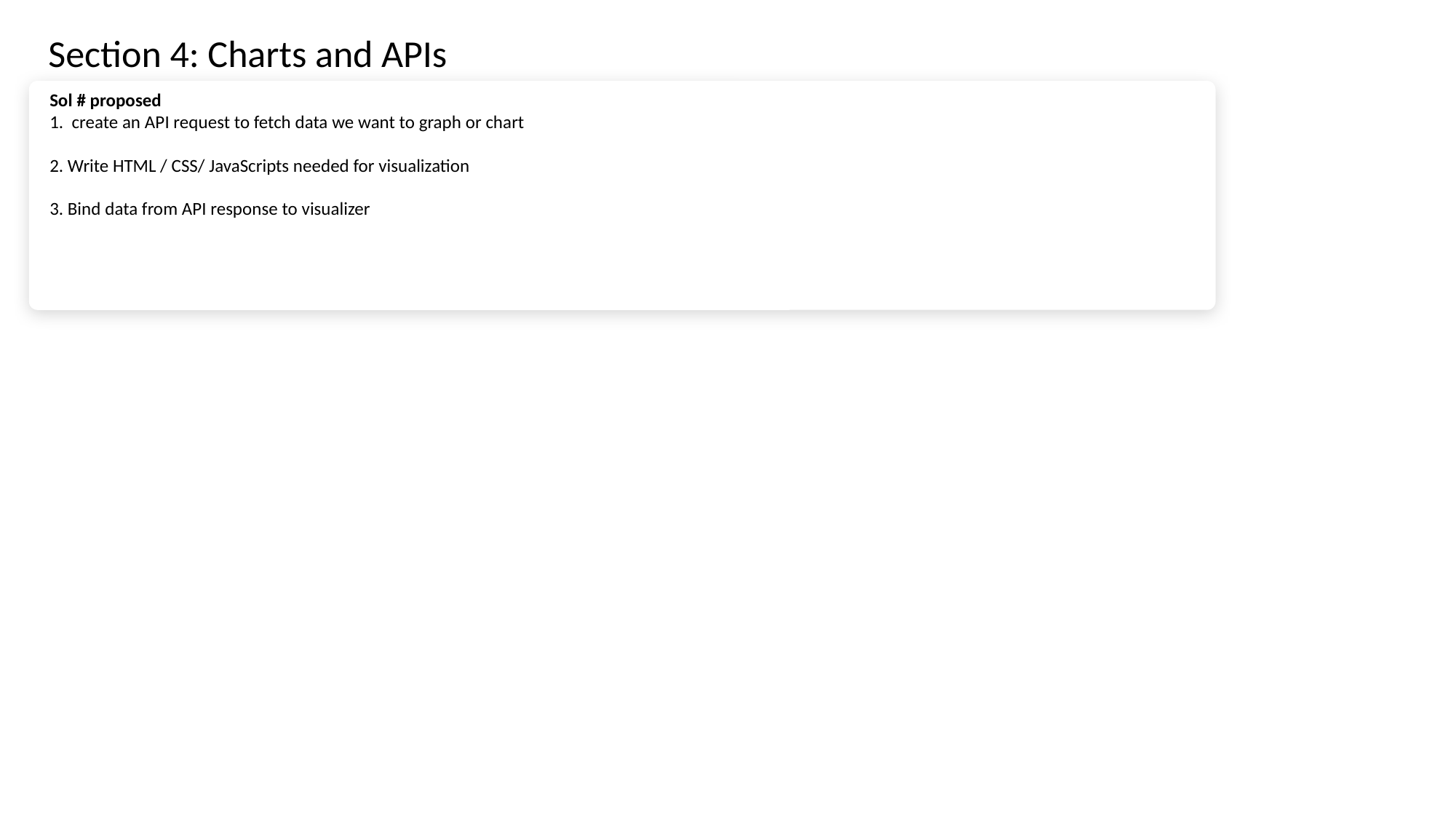

Section 4: Charts and APIs

Sol # proposed
1.  create an API request to fetch data we want to graph or chart

2. Write HTML / CSS/ JavaScripts needed for visualization

3. Bind data from API response to visualizer